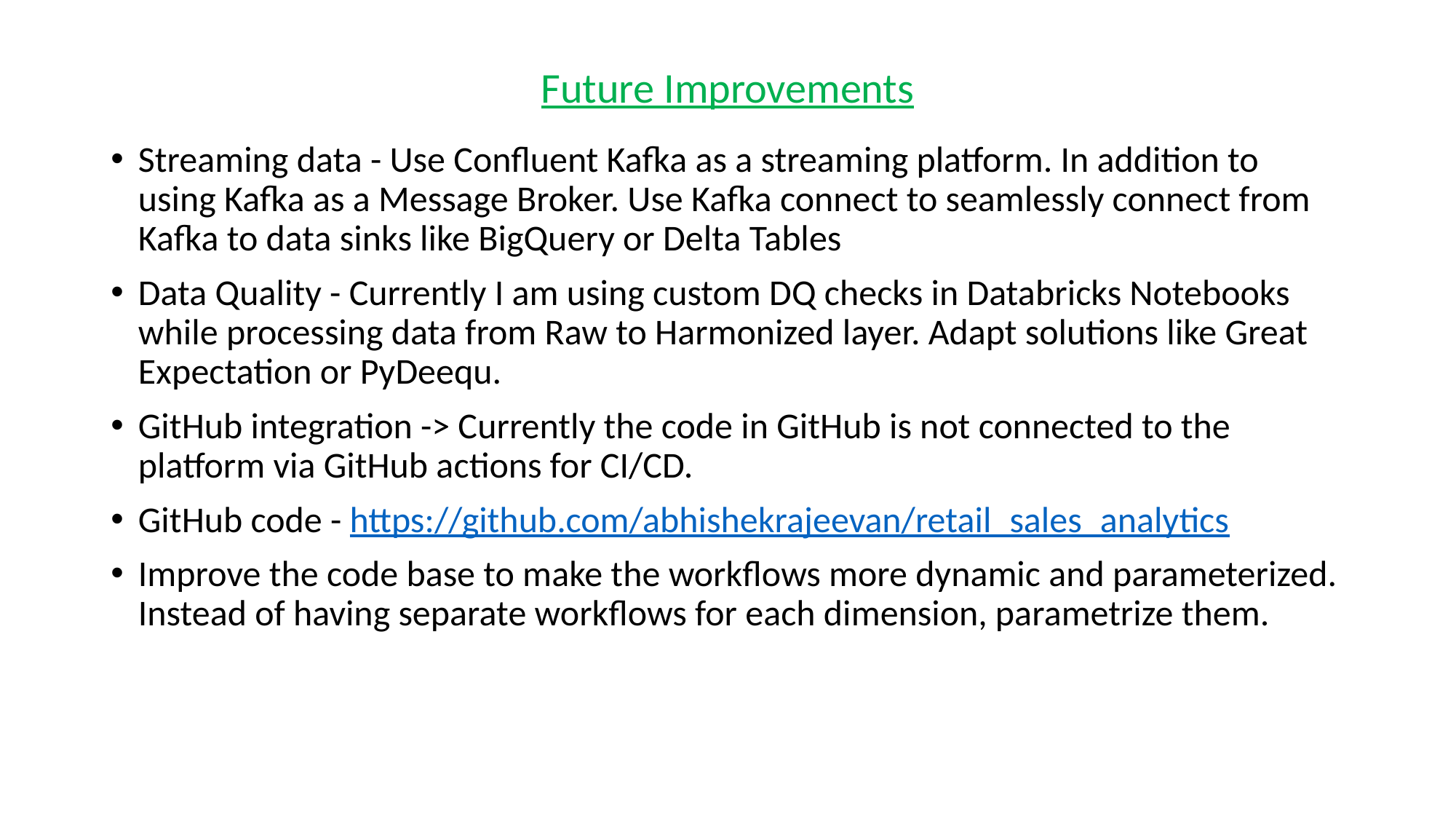

# Future Improvements
Streaming data - Use Confluent Kafka as a streaming platform. In addition to using Kafka as a Message Broker. Use Kafka connect to seamlessly connect from Kafka to data sinks like BigQuery or Delta Tables
Data Quality - Currently I am using custom DQ checks in Databricks Notebooks while processing data from Raw to Harmonized layer. Adapt solutions like Great Expectation or PyDeequ.
GitHub integration -> Currently the code in GitHub is not connected to the platform via GitHub actions for CI/CD.
GitHub code - https://github.com/abhishekrajeevan/retail_sales_analytics
Improve the code base to make the workflows more dynamic and parameterized. Instead of having separate workflows for each dimension, parametrize them.